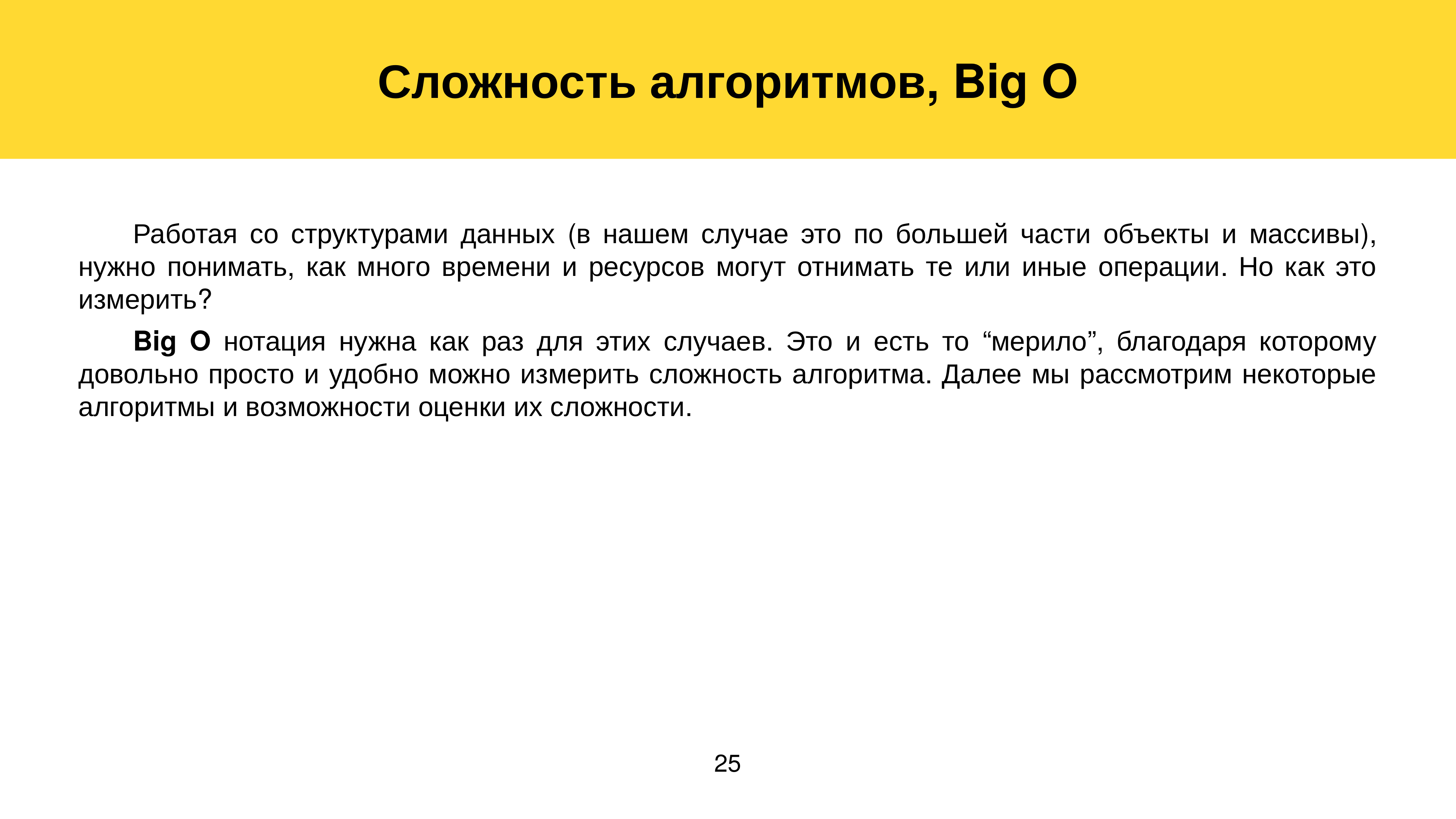

Сложность алгоритмов, Big O
	Работая со структурами данных (в нашем случае это по большей части объекты и массивы), нужно понимать, как много времени и ресурсов могут отнимать те или иные операции. Но как это измерить?
	Big O нотация нужна как раз для этих случаев. Это и есть то “мерило”, благодаря которому довольно просто и удобно можно измерить сложность алгоритма. Далее мы рассмотрим некоторые алгоритмы и возможности оценки их сложности.
25